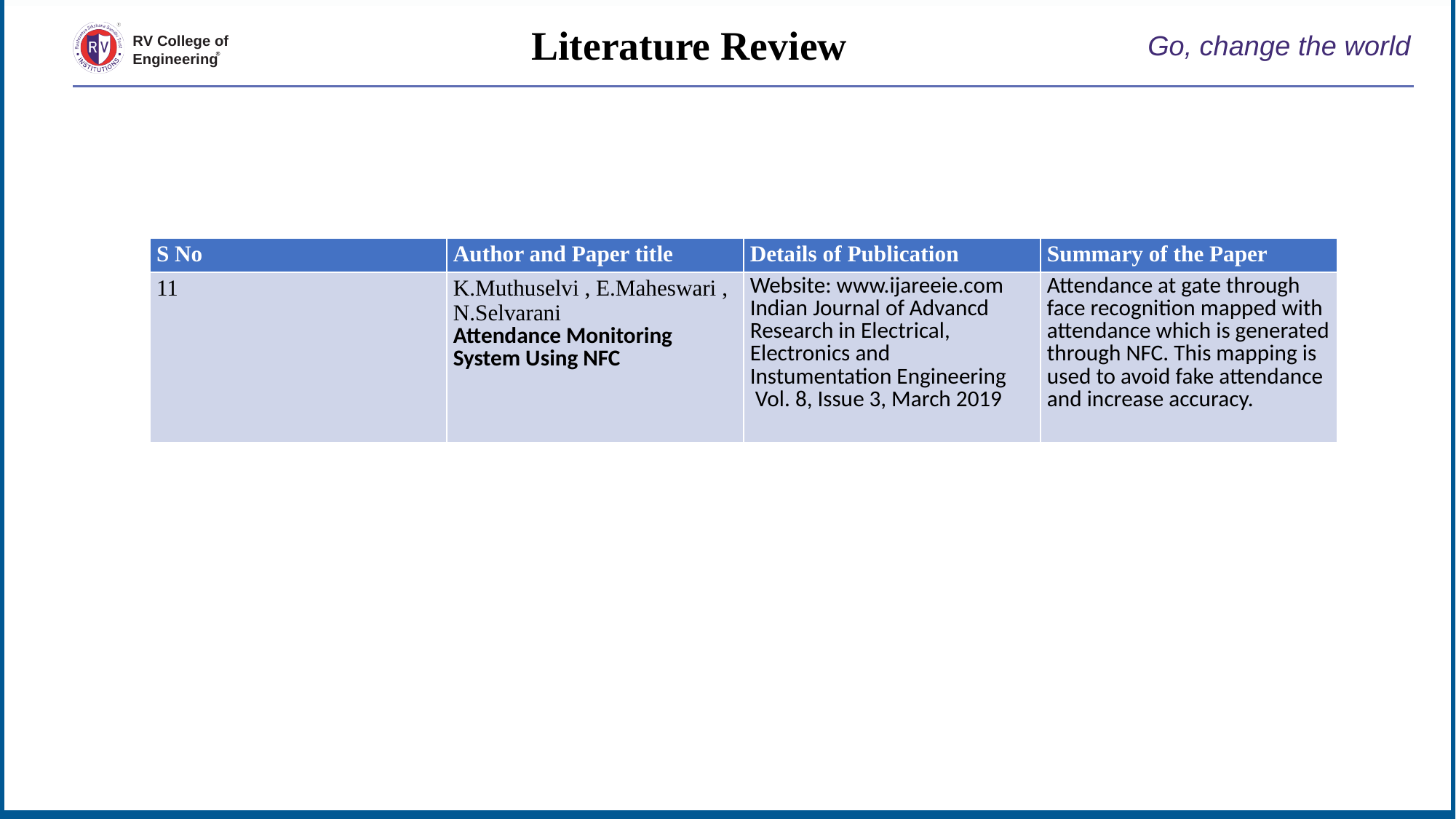

Literature Review

# Go, change the world
RV College of
Engineering

| S No | Author and Paper title | Details of Publication | Summary of the Paper |
| --- | --- | --- | --- |
| 11 | K.Muthuselvi , E.Maheswari , N.Selvarani Attendance Monitoring System Using NFC | Website: www.ijareeie.com Indian Journal of Advancd Research in Electrical, Electronics and Instumentation Engineering Vol. 8, Issue 3, March 2019 | Attendance at gate through face recognition mapped with attendance which is generated through NFC. This mapping is used to avoid fake attendance and increase accuracy. |